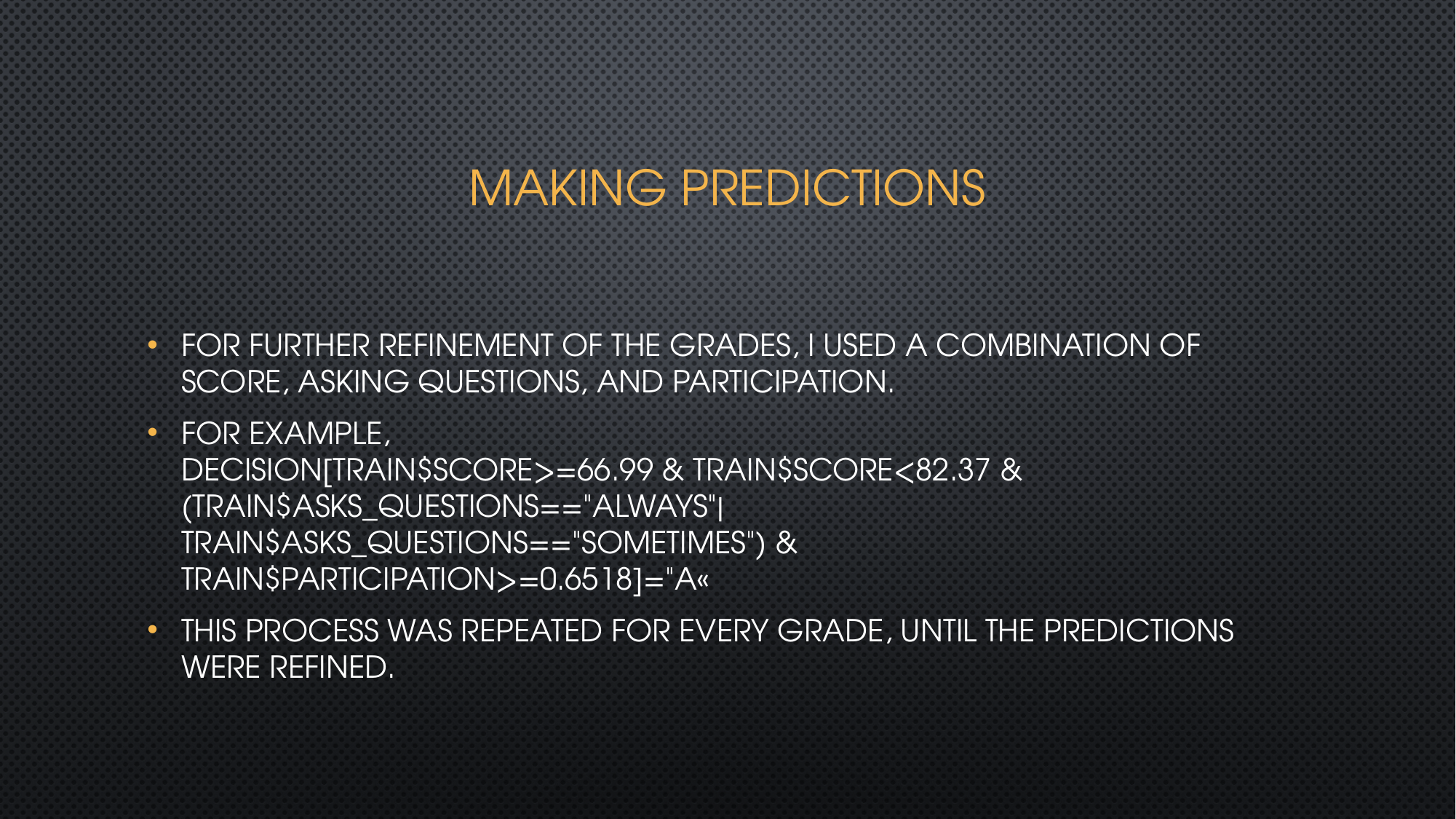

# Making predictions
For further refinement of the grades, I used a combination of score, asking questions, and participation.
For example,
decision[train$SCORE>=66.99 & train$SCORE<82.37 & (train$ASKS_QUESTIONS=="always"|train$ASKS_QUESTIONS=="sometimes") & train$PARTICIPATION>=0.6518]="A«
This process was repeated for every grade, until the predictions were refined.